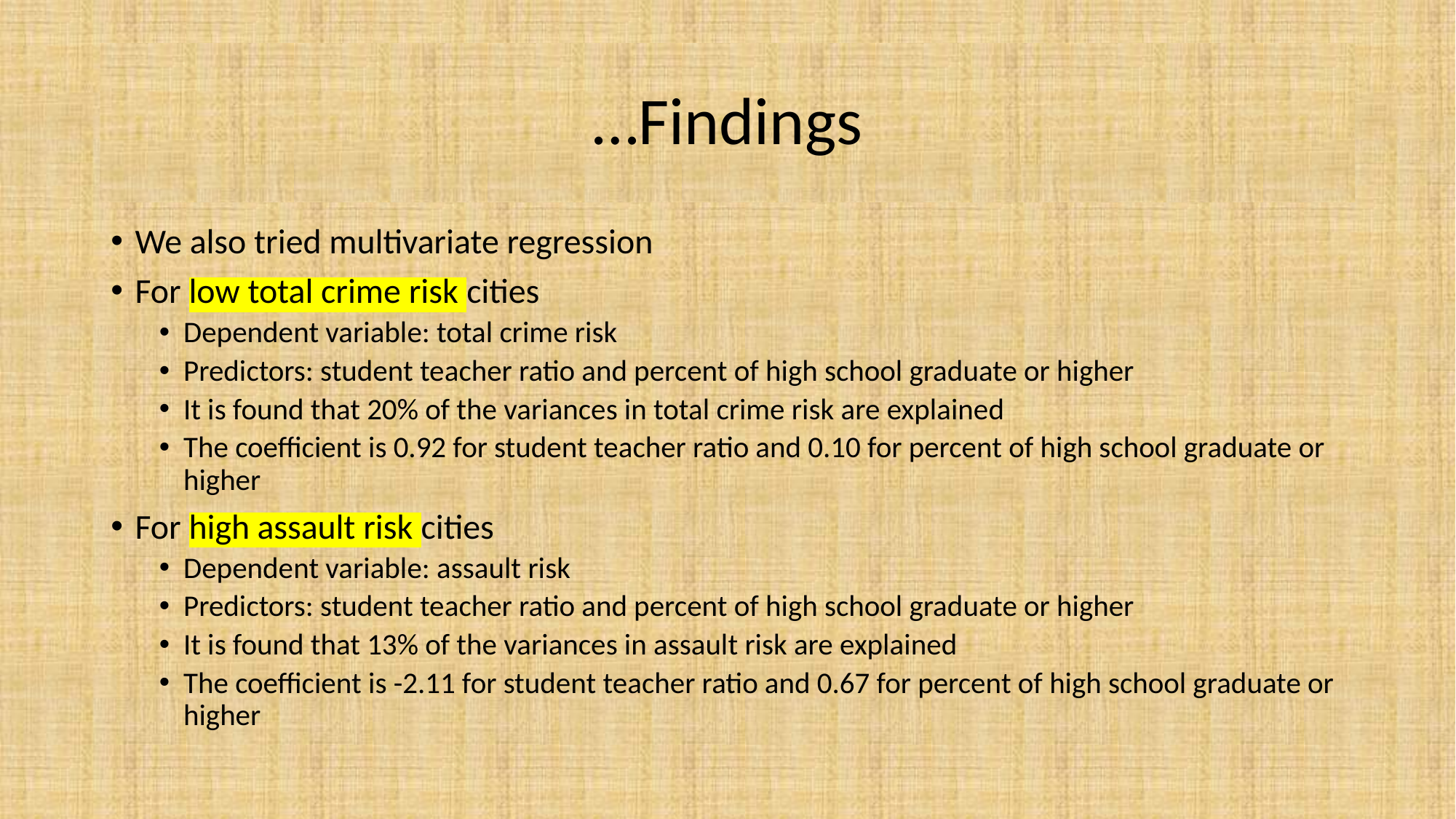

# …Findings
We also tried multivariate regression
For low total crime risk cities
Dependent variable: total crime risk
Predictors: student teacher ratio and percent of high school graduate or higher
It is found that 20% of the variances in total crime risk are explained
The coefficient is 0.92 for student teacher ratio and 0.10 for percent of high school graduate or higher
For high assault risk cities
Dependent variable: assault risk
Predictors: student teacher ratio and percent of high school graduate or higher
It is found that 13% of the variances in assault risk are explained
The coefficient is -2.11 for student teacher ratio and 0.67 for percent of high school graduate or higher